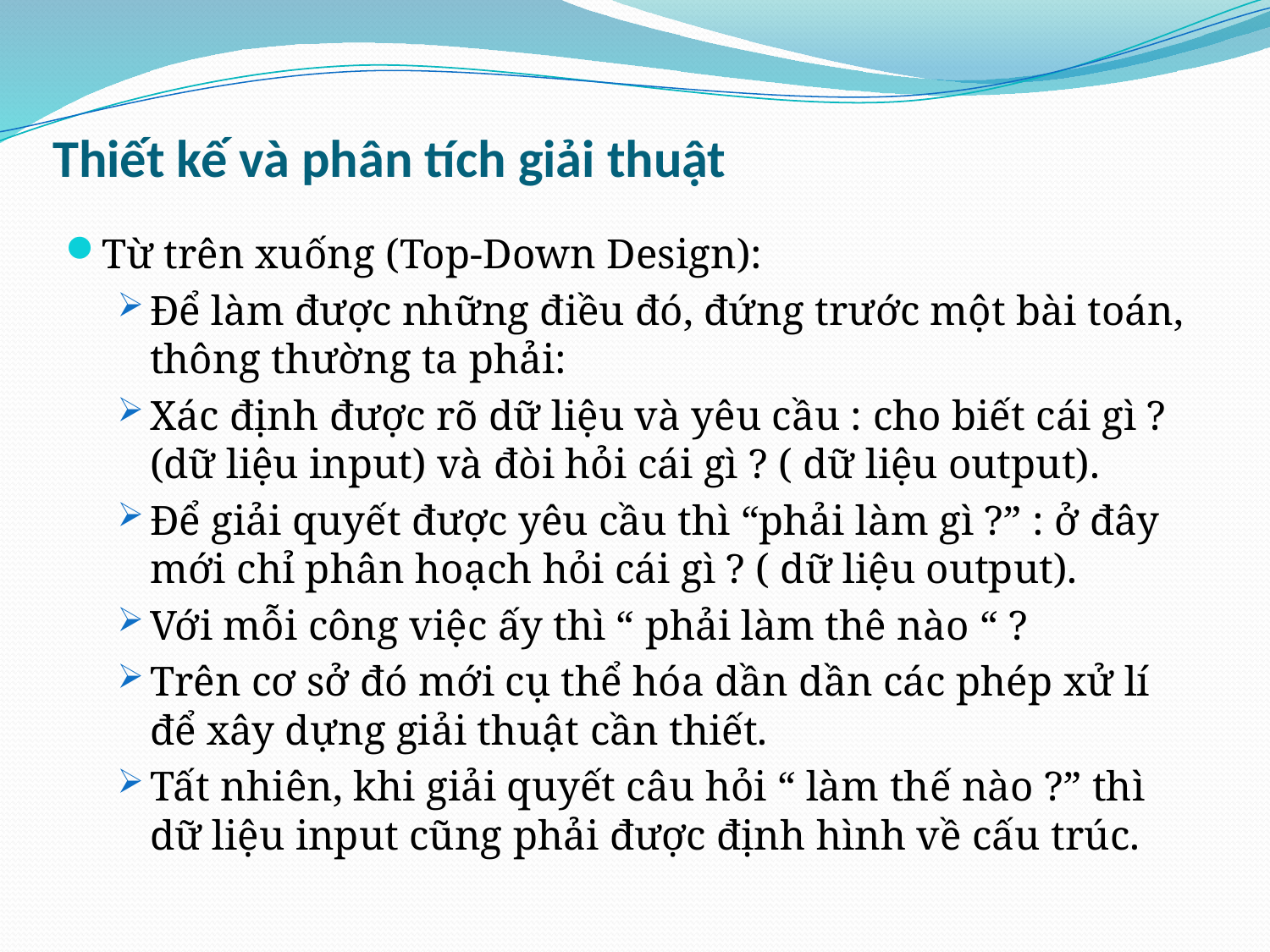

# Thiết kế và phân tích giải thuật
Từ trên xuống (Top-Down Design):
Để làm được những điều đó, đứng trước một bài toán, thông thường ta phải:
Xác định được rõ dữ liệu và yêu cầu : cho biết cái gì ?(dữ liệu input) và đòi hỏi cái gì ? ( dữ liệu output).
Để giải quyết được yêu cầu thì “phải làm gì ?” : ở đây mới chỉ phân hoạch hỏi cái gì ? ( dữ liệu output).
Với mỗi công việc ấy thì “ phải làm thê nào “ ?
Trên cơ sở đó mới cụ thể hóa dần dần các phép xử lí để xây dựng giải thuật cần thiết.
Tất nhiên, khi giải quyết câu hỏi “ làm thế nào ?” thì dữ liệu input cũng phải được định hình về cấu trúc.